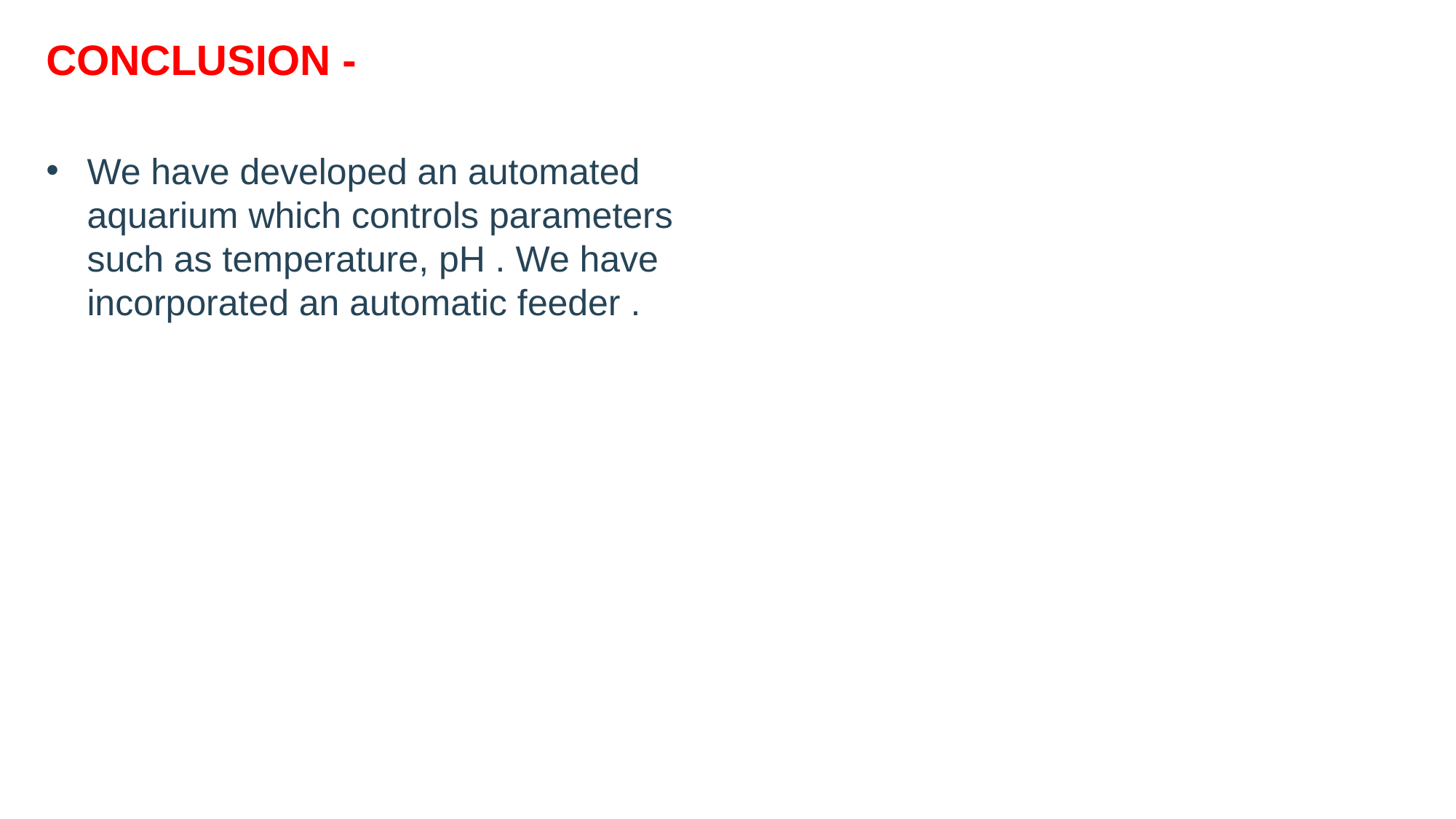

CONCLUSION -

We have developed an automated aquarium which controls parameters such as temperature, pH . We have incorporated an automatic feeder .